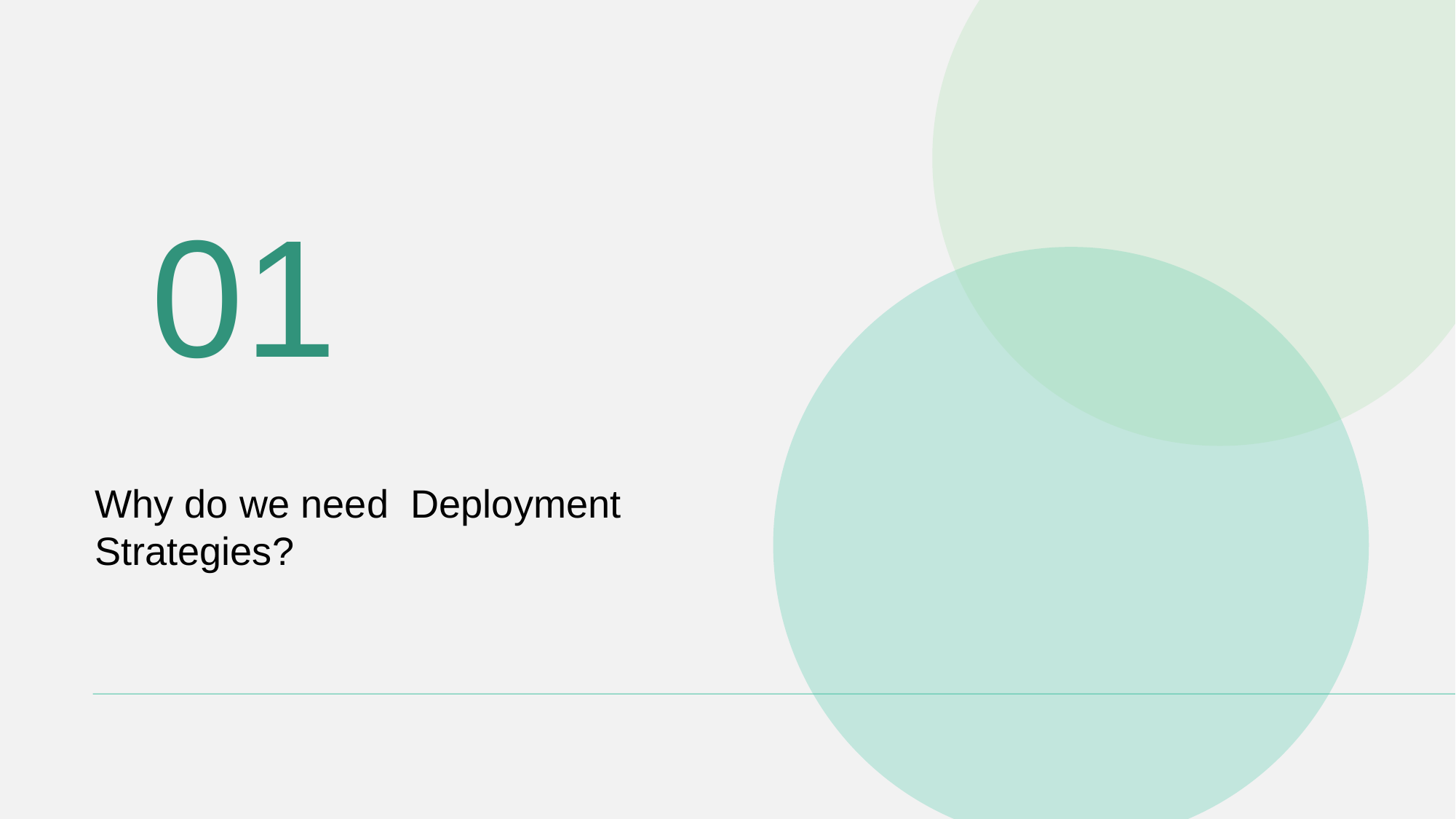

01

Why do we need  Deployment Strategies?